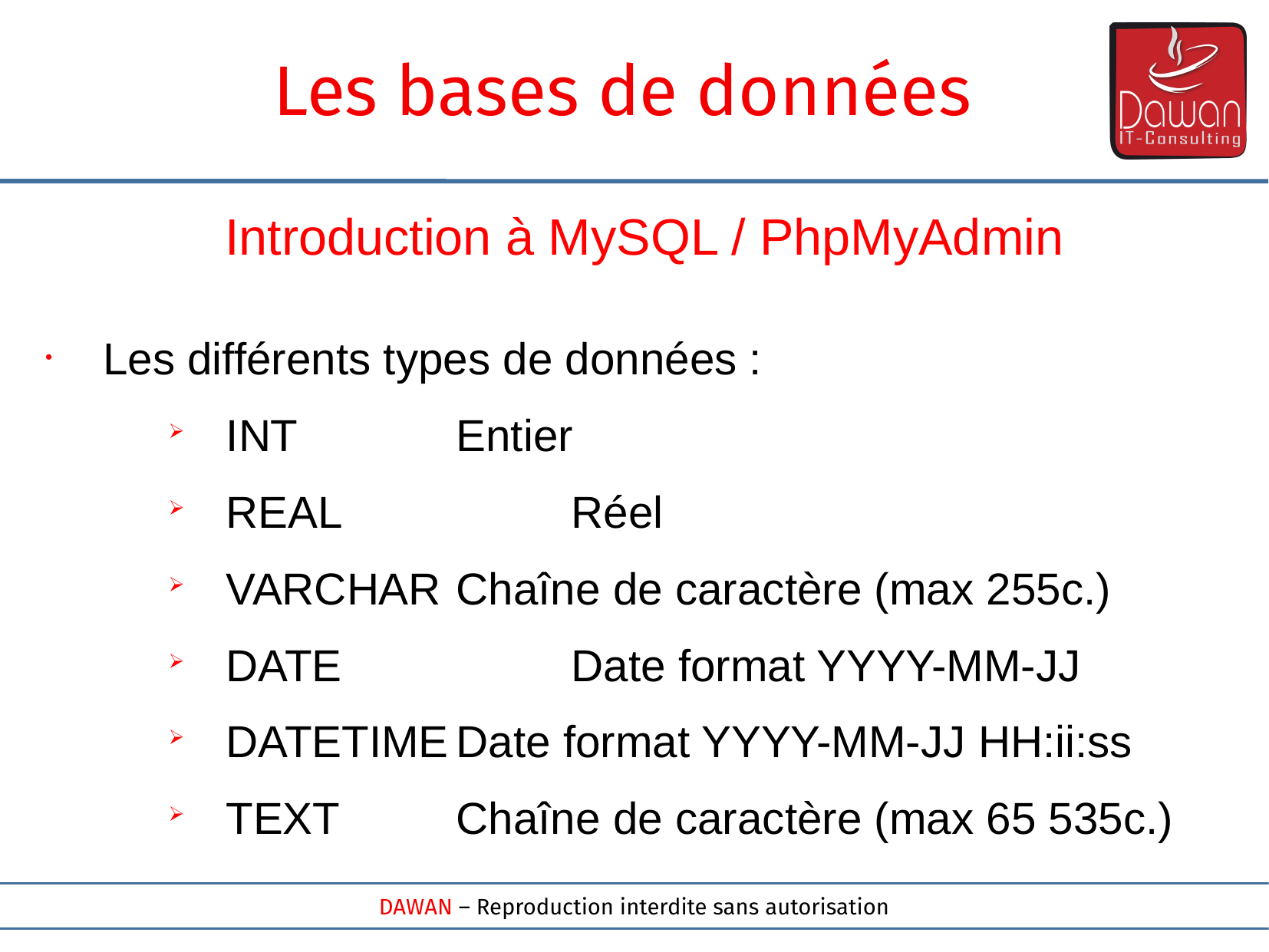

Les bases de données
Introduction à MySQL / PhpMyAdmin

Les différents types de données :
INT		Entier
REAL		Réel
VARCHAR	Chaîne de caractère (max 255c.)
DATE		Date format YYYY-MM-JJ
DATETIME	Date format YYYY-MM-JJ HH:ii:ss
TEXT		Chaîne de caractère (max 65 535c.)